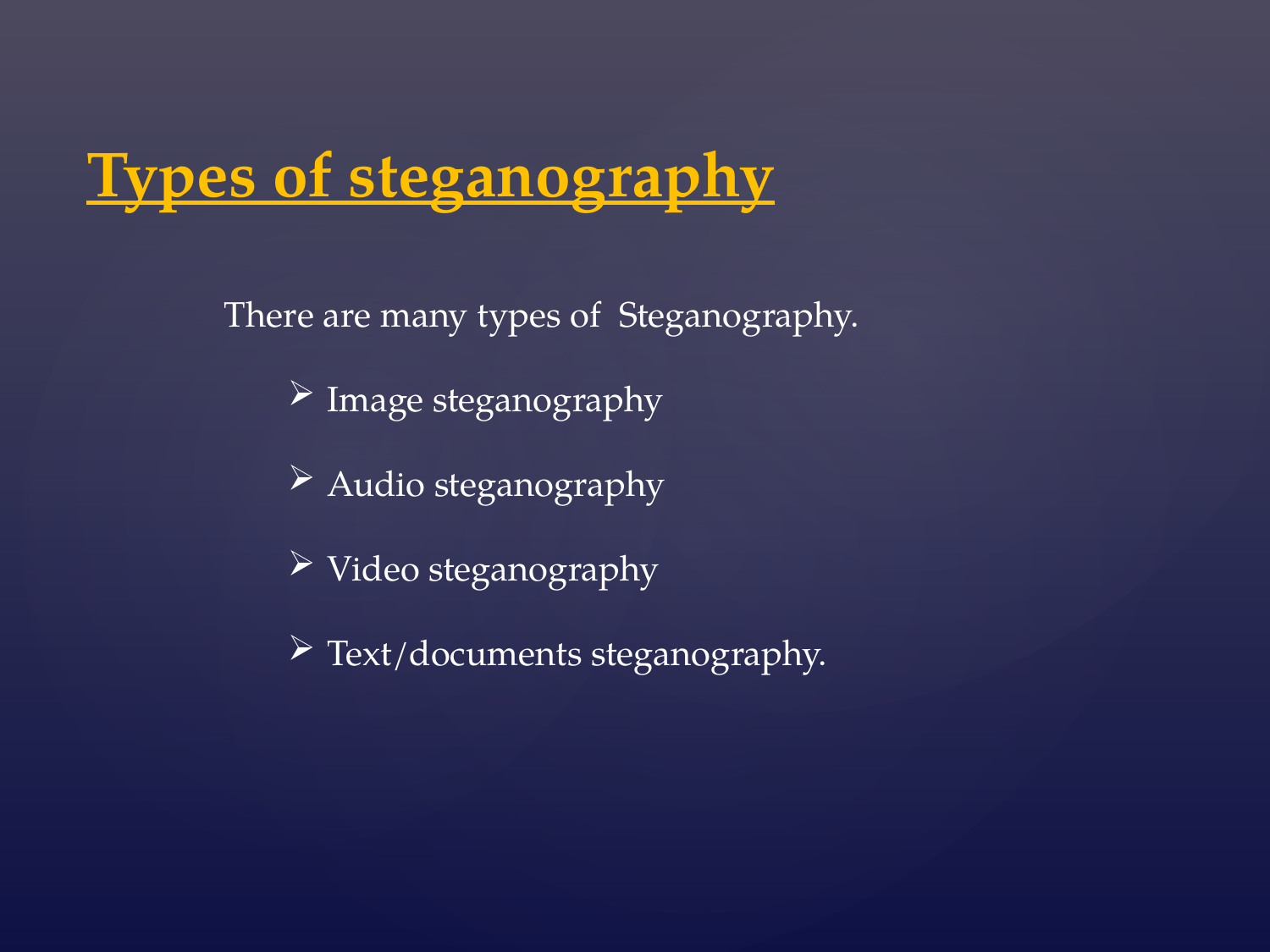

Types of steganography
There are many types of  Steganography.

Image steganography

Audio steganography

Video steganography

Text/documents steganography.